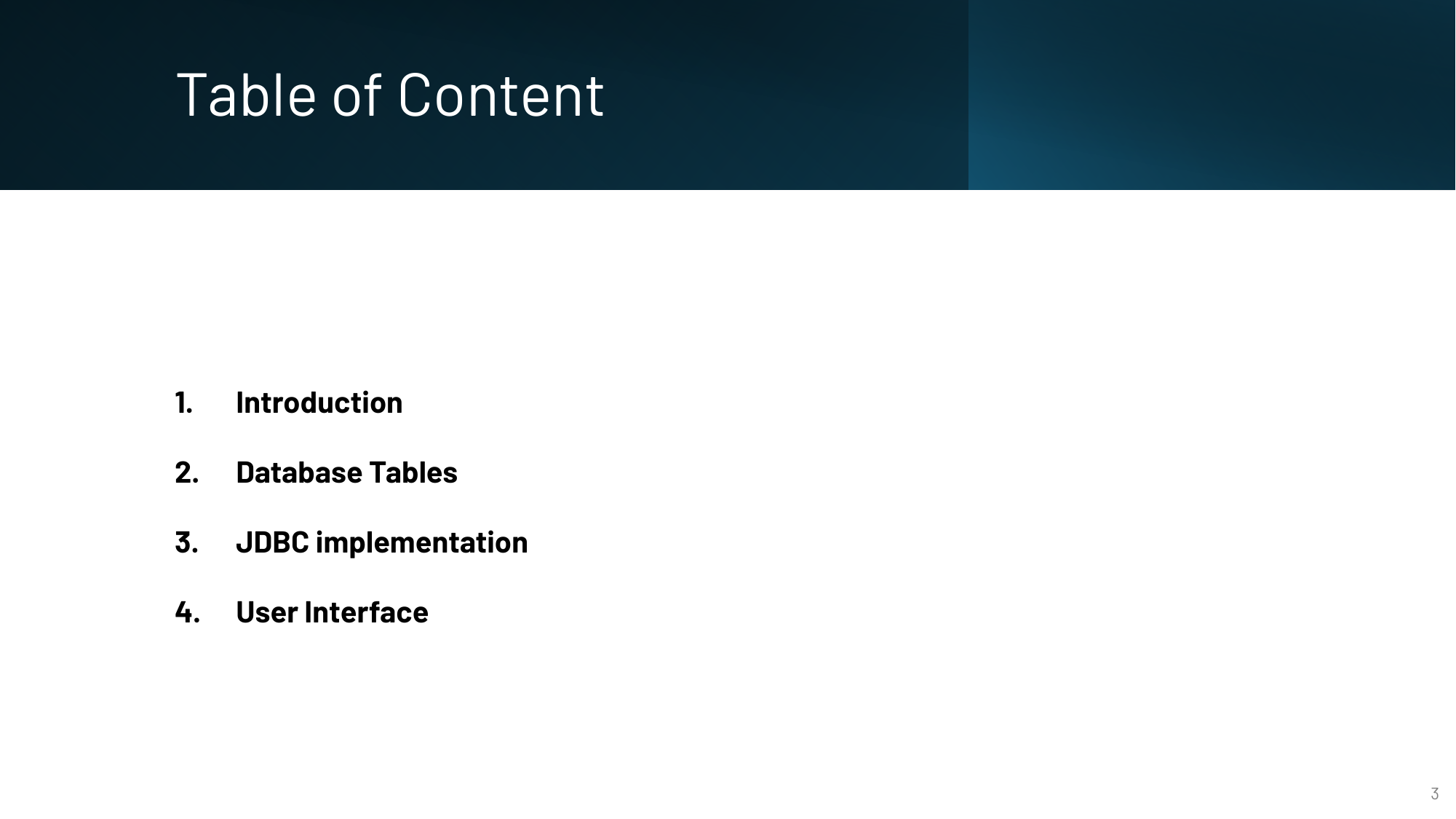

# Table of Content

Introduction
Database Tables
JDBC implementation
User Interface
3